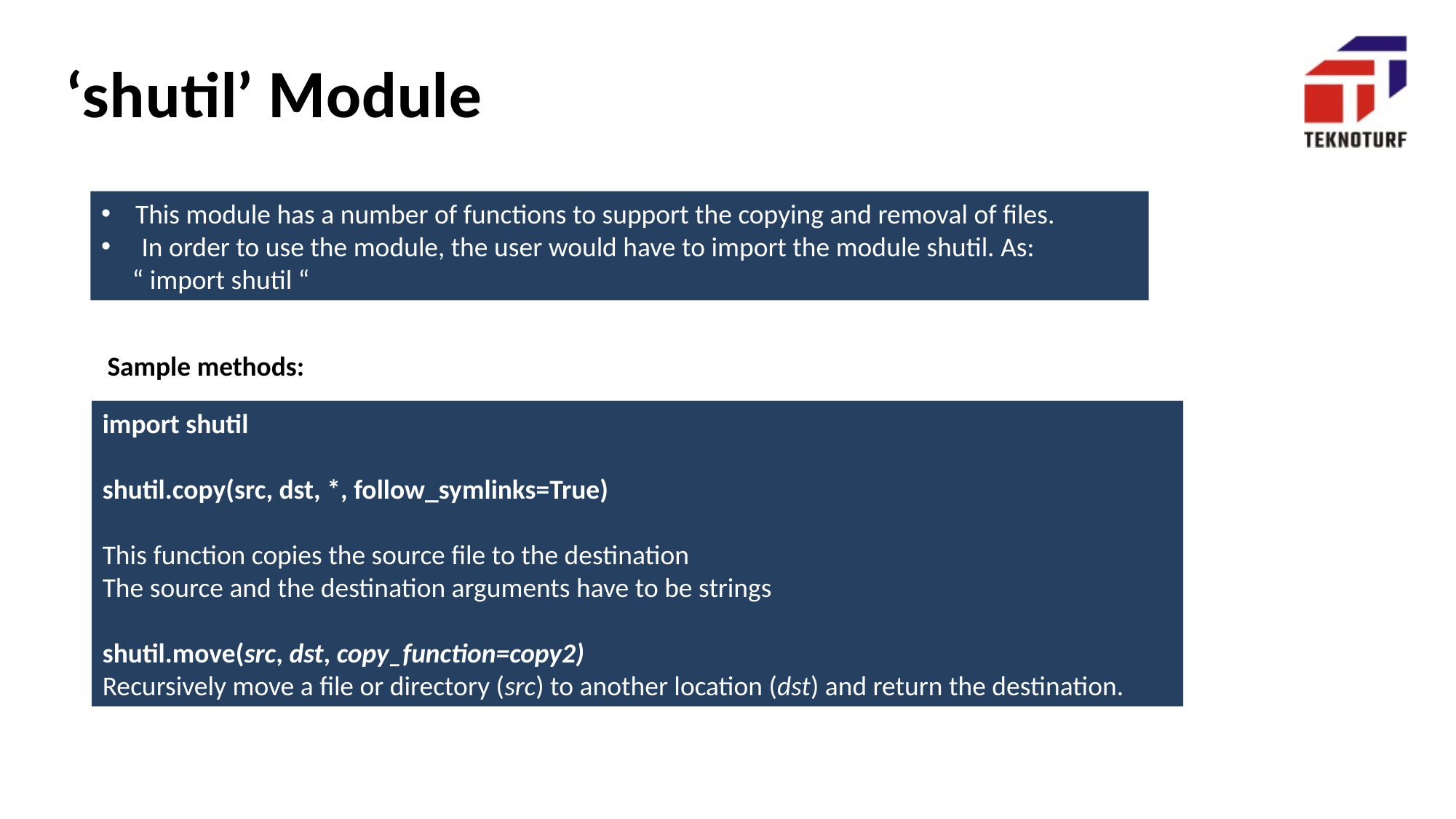

‘shutil’ Module
This module has a number of functions to support the copying and removal of files.
 In order to use the module, the user would have to import the module shutil. As:
     “ import shutil “
Sample methods:
import shutil

shutil.copy(src, dst, *, follow_symlinks=True)

This function copies the source file to the destination
The source and the destination arguments have to be strings

shutil.move(src, dst, copy_function=copy2)
Recursively move a file or directory (src) to another location (dst) and return the destination.